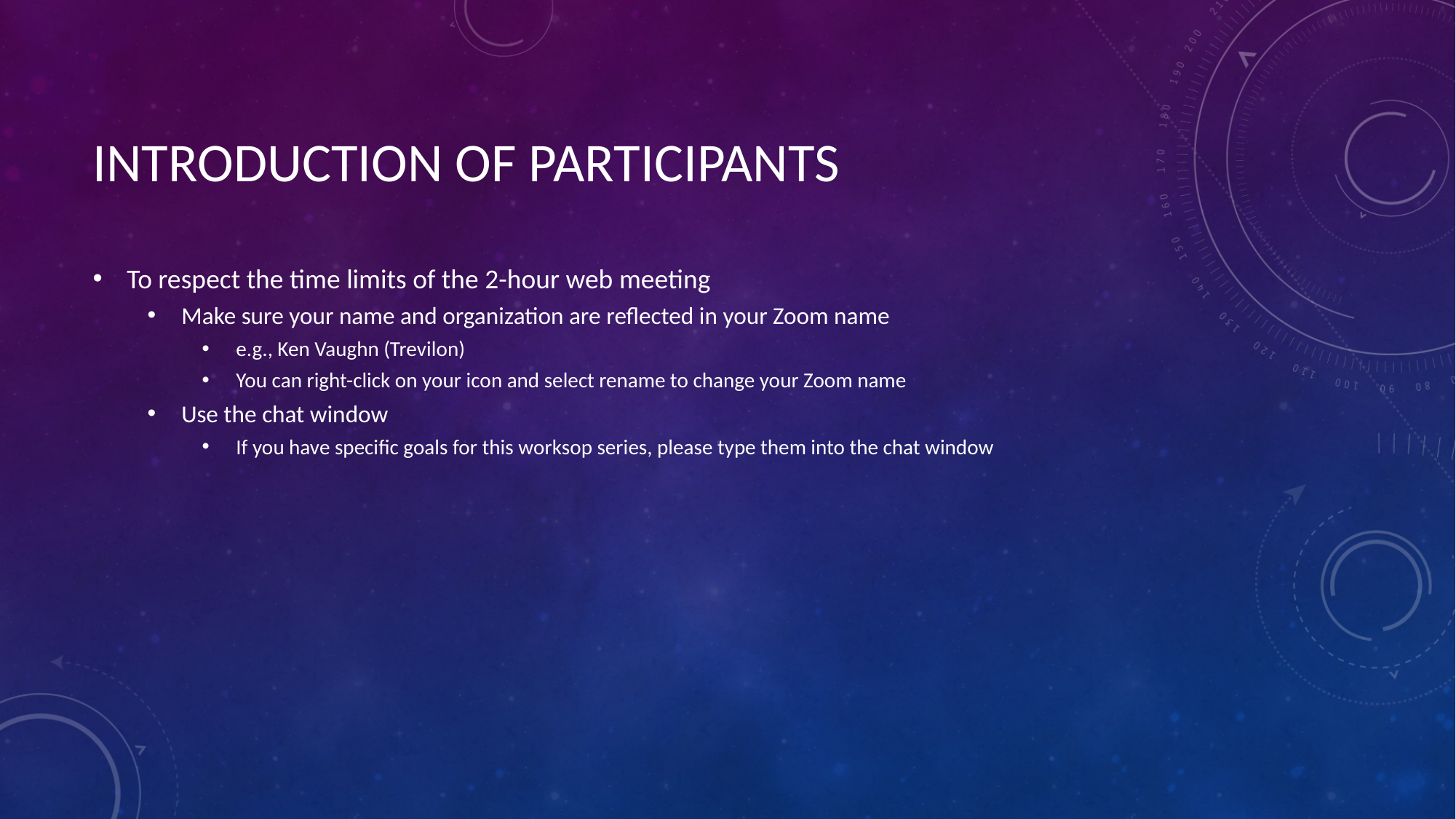

# Introduction of Participants
To respect the time limits of the 2-hour web meeting
Make sure your name and organization are reflected in your Zoom name
e.g., Ken Vaughn (Trevilon)
You can right-click on your icon and select rename to change your Zoom name
Use the chat window
If you have specific goals for this worksop series, please type them into the chat window